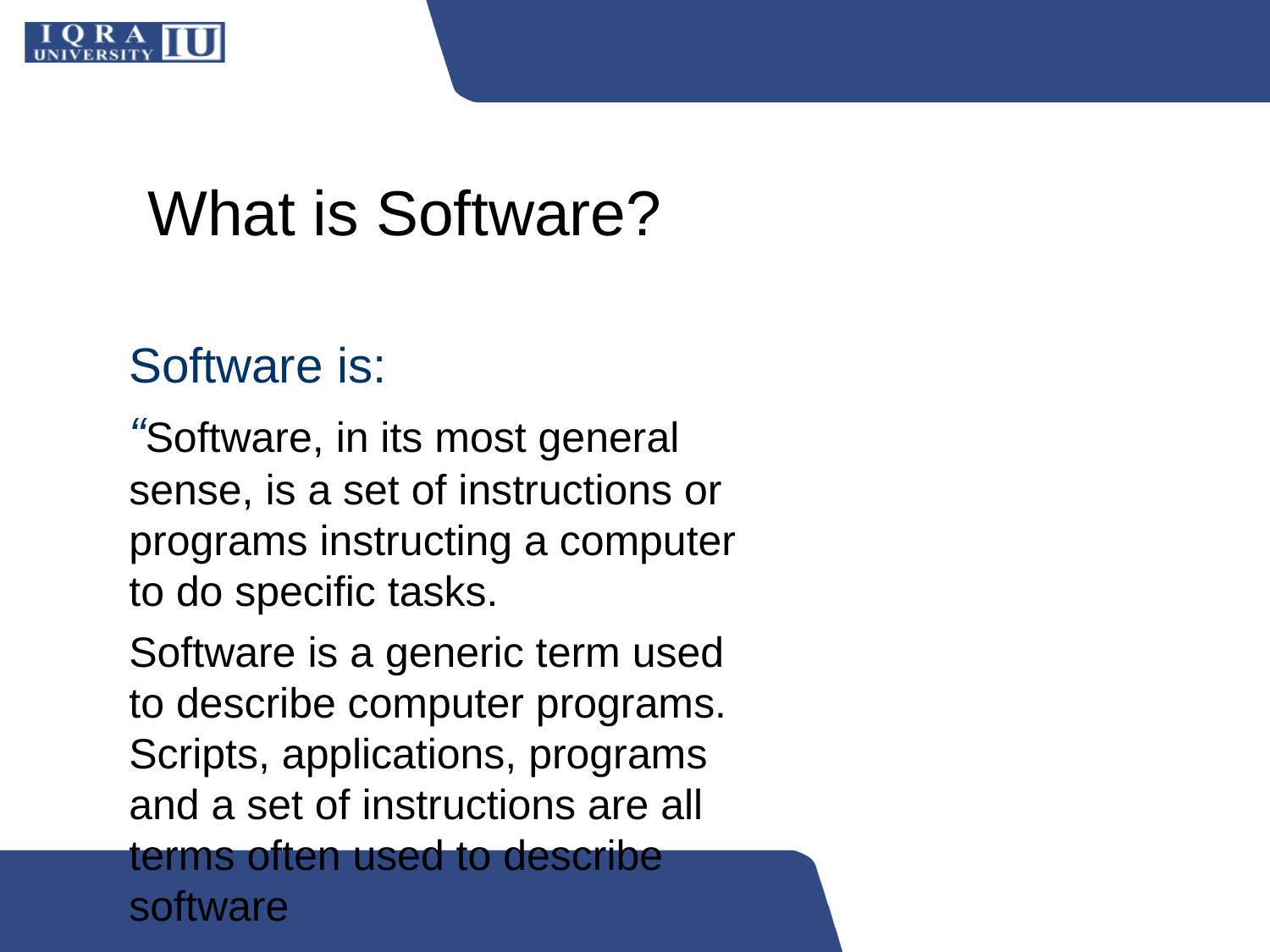

# What is Software?
Software is:
“Software, in its most general sense, is a set of instructions or programs instructing a computer to do specific tasks.
Software is a generic term used to describe computer programs. Scripts, applications, programs and a set of instructions are all terms often used to describe software